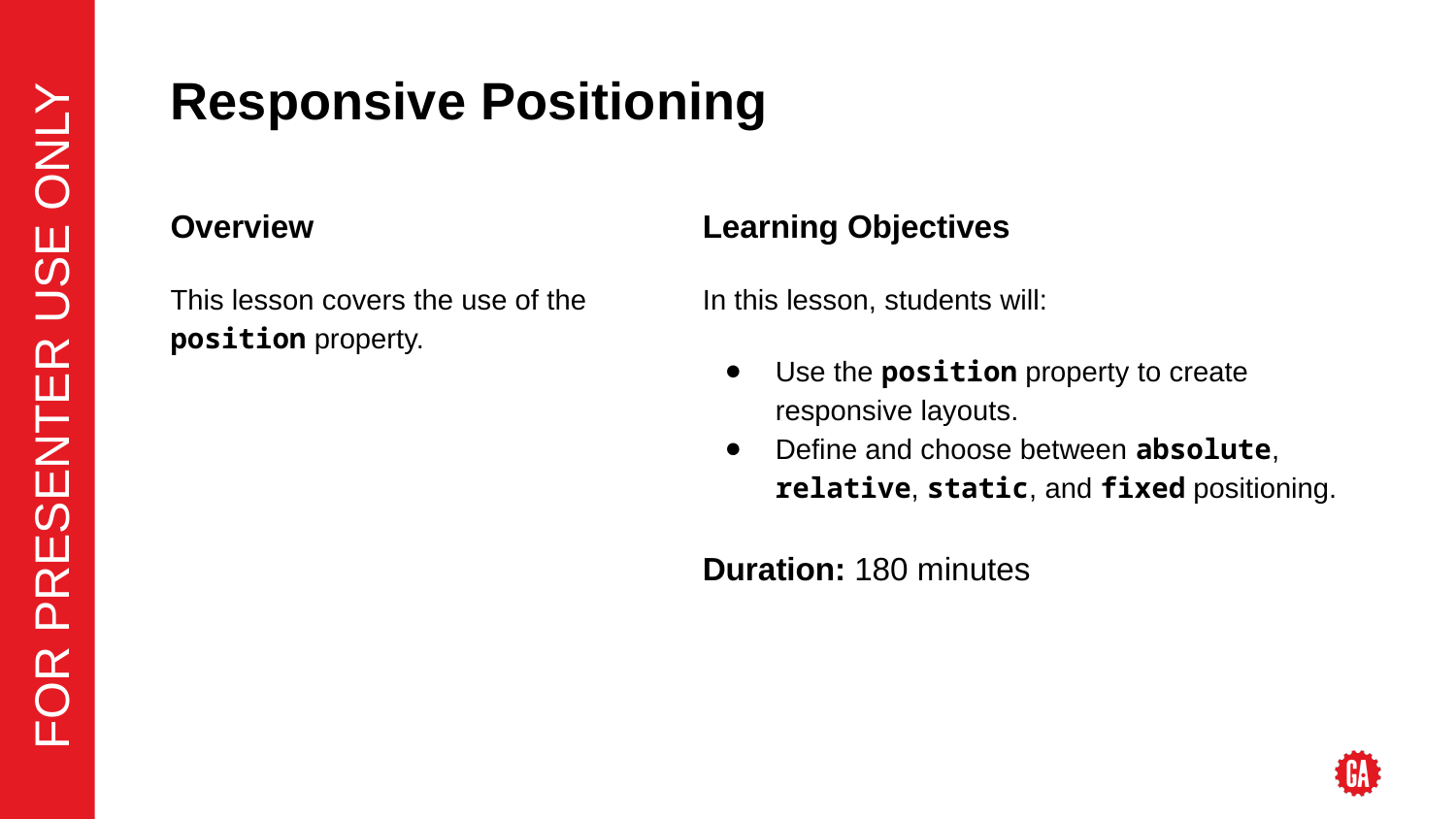

# Responsive Positioning
Overview
This lesson covers the use of the position property.

Learning Objectives
In this lesson, students will:
Use the position property to create responsive layouts.
Define and choose between absolute, relative, static, and fixed positioning.
Duration: 180 minutes